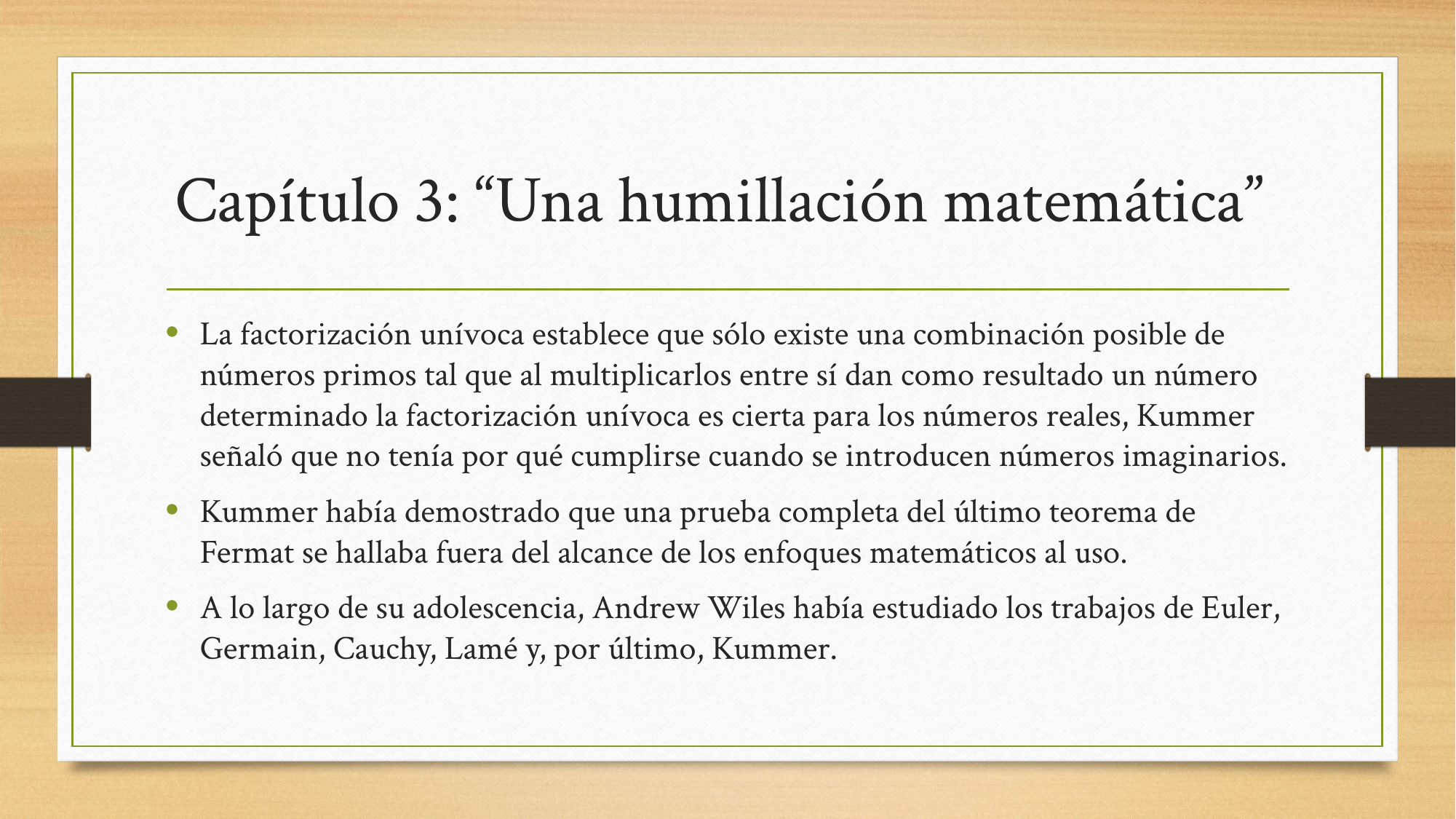

# Capítulo 3: “Una humillación matemática”
La factorización unívoca establece que sólo existe una combinación posible de números primos tal que al multiplicarlos entre sí dan como resultado un número determinado la factorización unívoca es cierta para los números reales, Kummer señaló que no tenía por qué cumplirse cuando se introducen números imaginarios.
Kummer había demostrado que una prueba completa del último teorema de Fermat se hallaba fuera del alcance de los enfoques matemáticos al uso.
A lo largo de su adolescencia, Andrew Wiles había estudiado los trabajos de Euler, Germain, Cauchy, Lamé y, por último, Kummer.